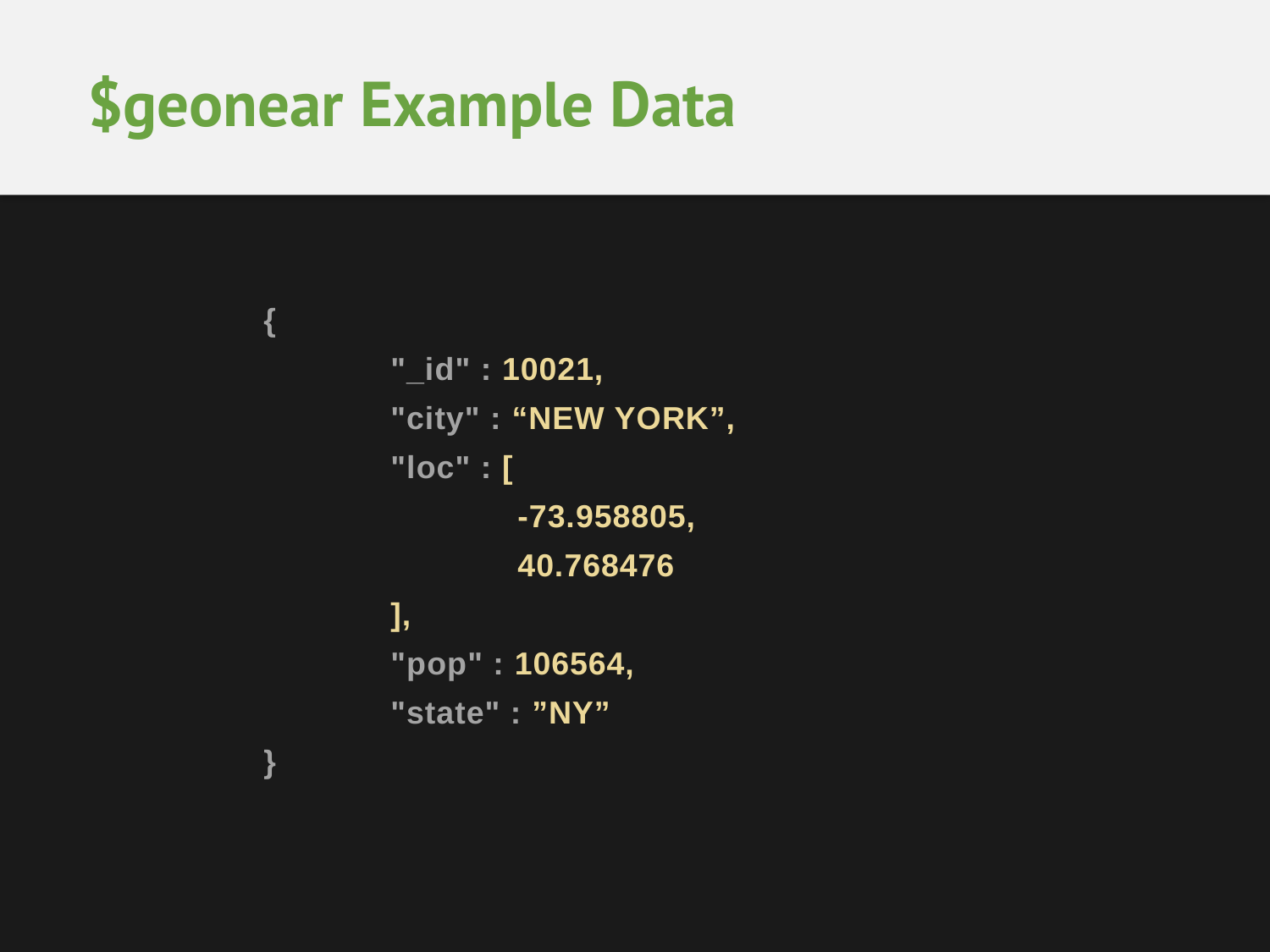

# $geonear Example Data
{
	"_id" : 10021,
	"city" : “NEW YORK”,
	"loc" : [
		-73.958805,
		40.768476
	],
	"pop" : 106564,
	"state" : ”NY”
}